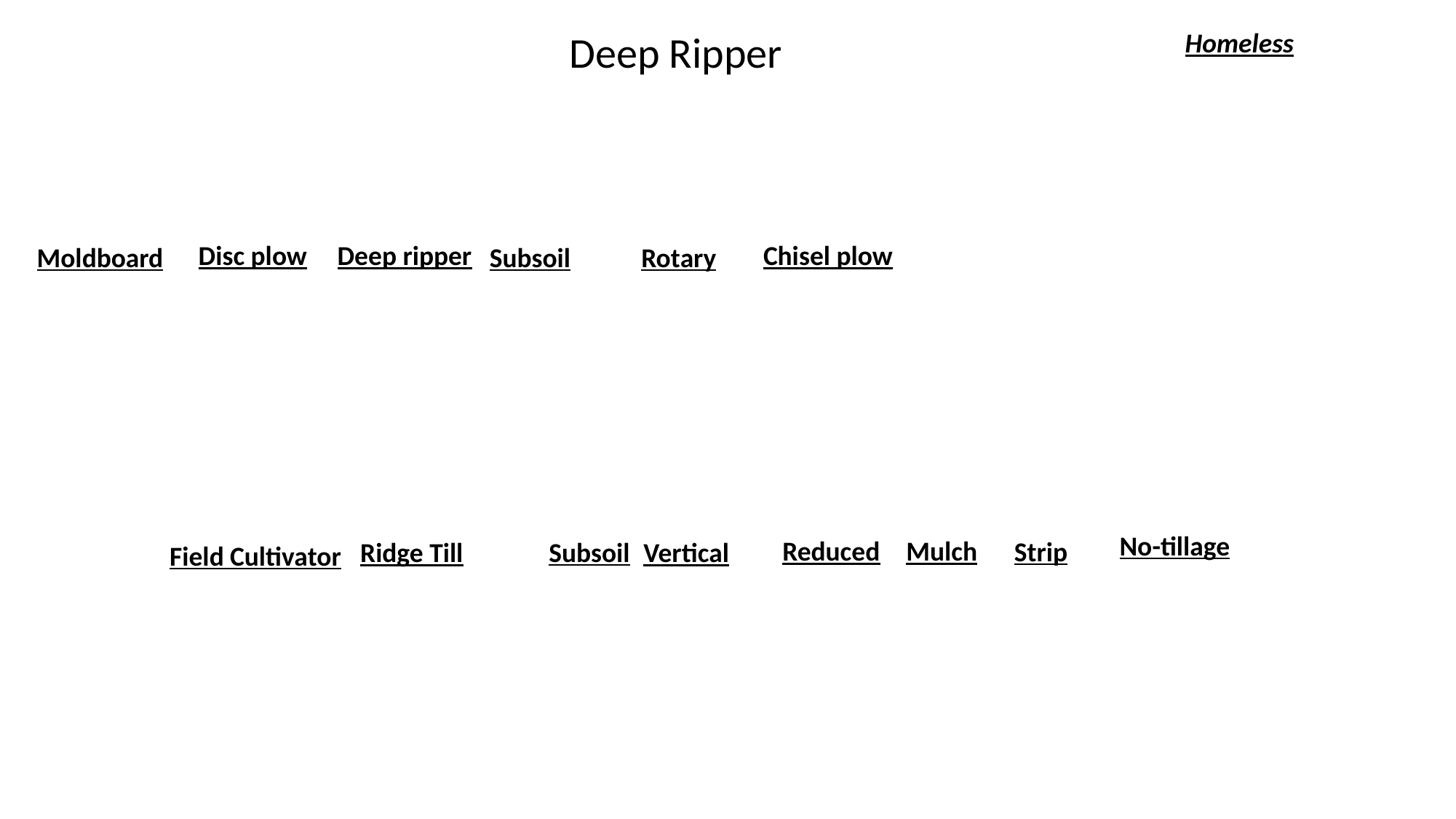

Deep Ripper
Homeless

Deep ripper

Disc plow

Chisel plow

Moldboard

Subsoil

Rotary

No-tillage

Reduced

Mulch

Strip

Subsoil

Vertical

Ridge Till

Field Cultivator